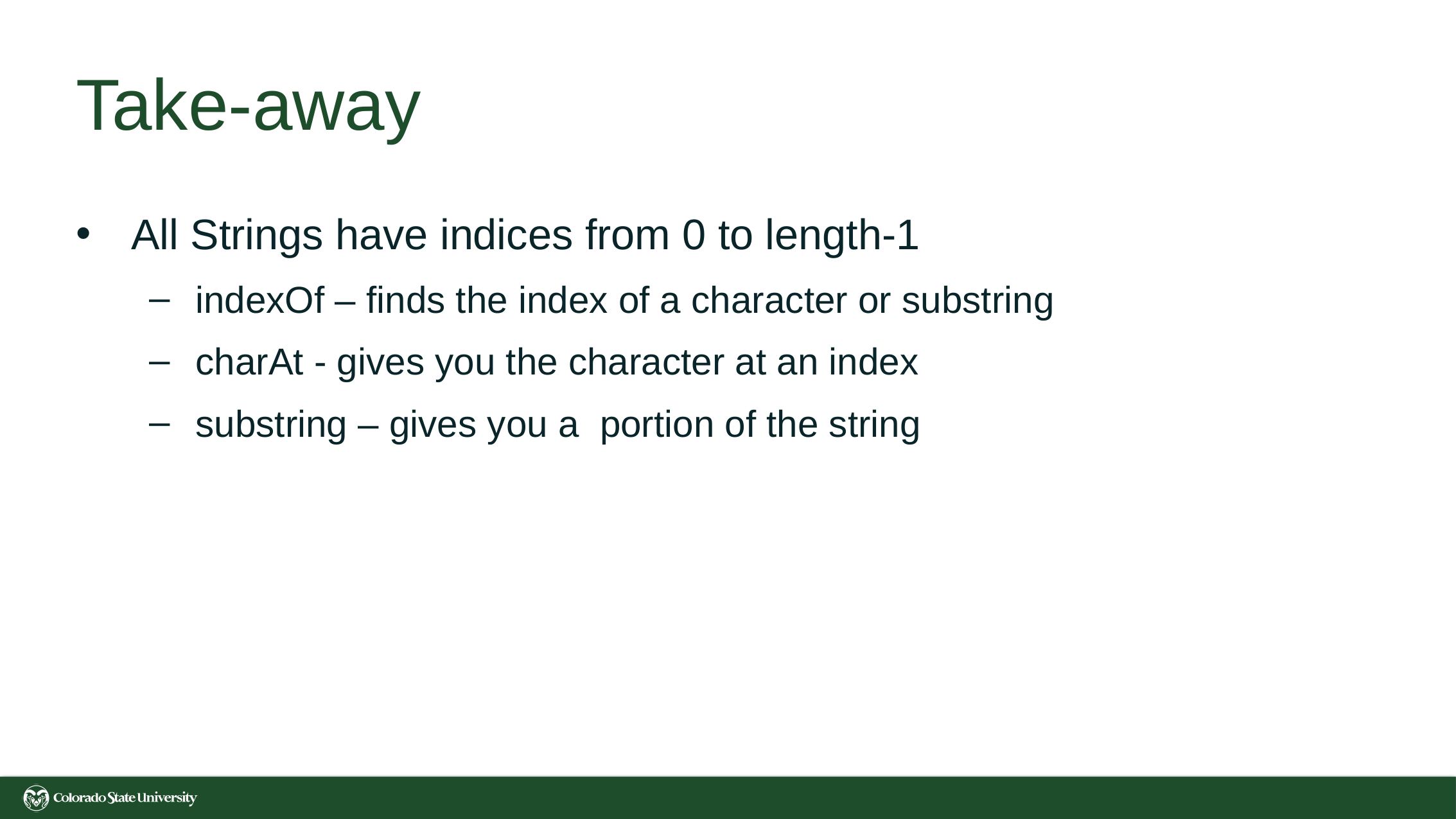

# Take-away
All Strings have indices from 0 to length-1
indexOf – finds the index of a character or substring
charAt - gives you the character at an index
substring – gives you a  portion of the string